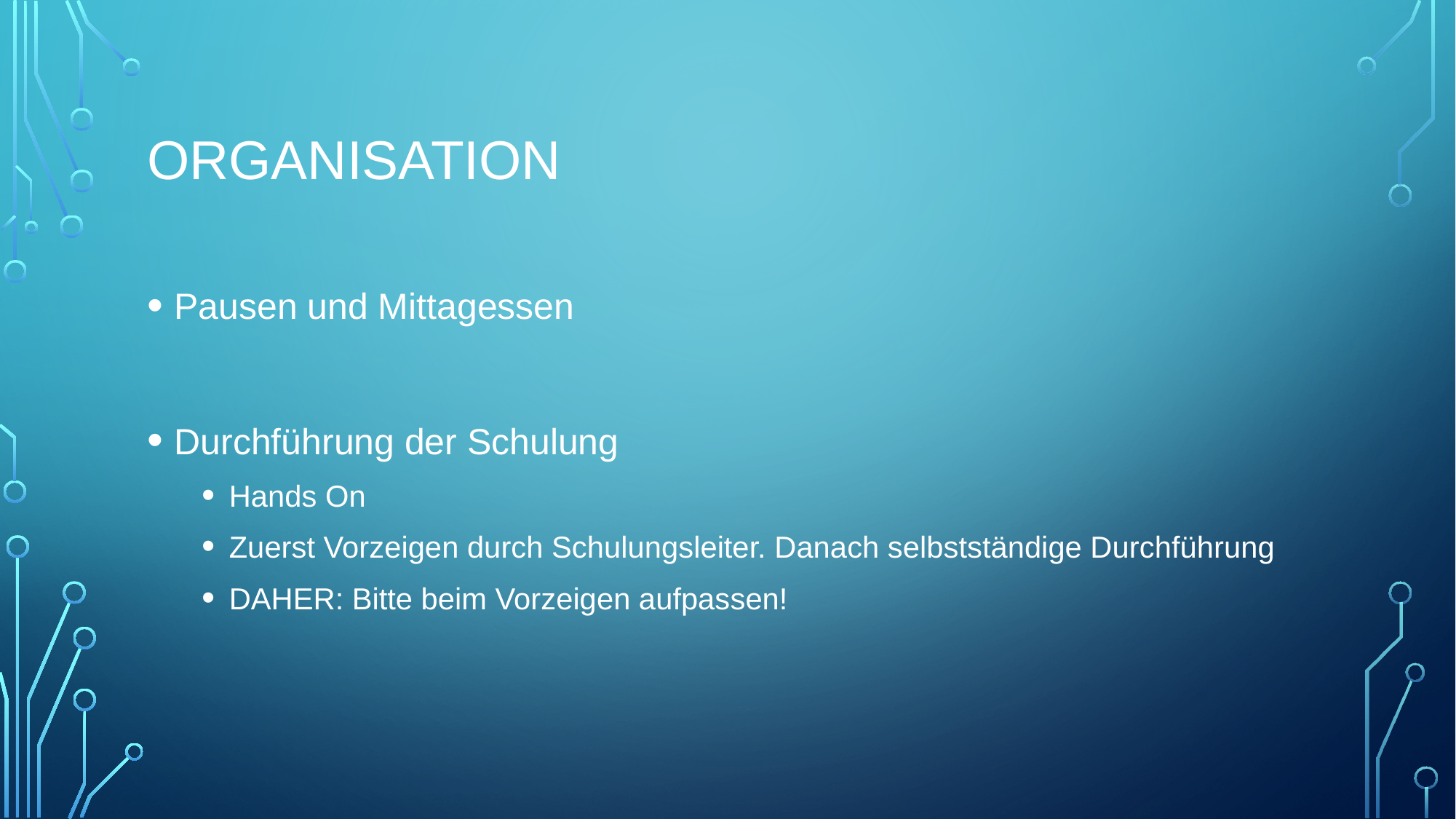

# organisation
Pausen und Mittagessen

Durchführung der Schulung
Hands On
Zuerst Vorzeigen durch Schulungsleiter. Danach selbstständige Durchführung
DAHER: Bitte beim Vorzeigen aufpassen!